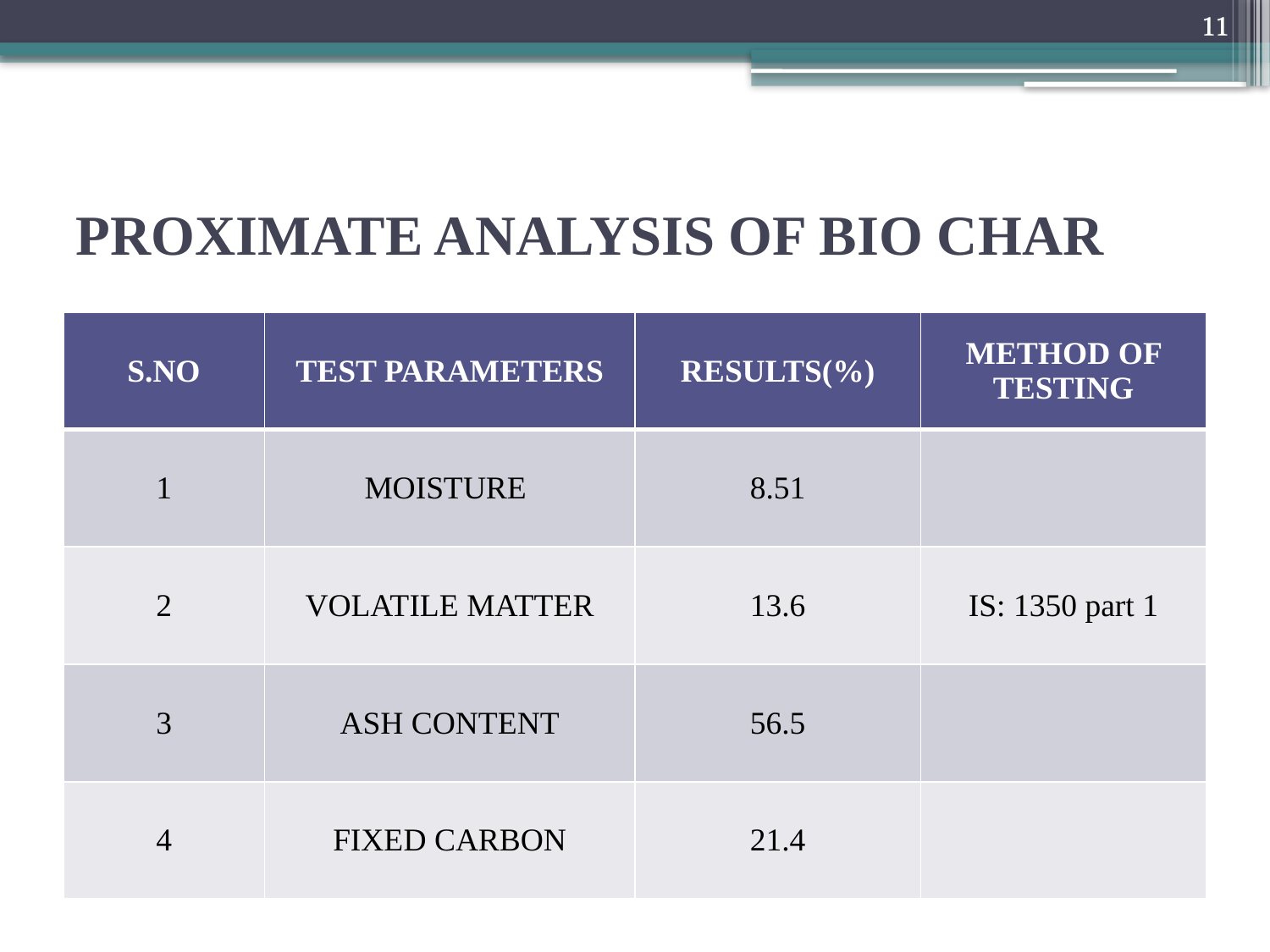

11
# PROXIMATE ANALYSIS OF BIO CHAR
| S.NO | TEST PARAMETERS | RESULTS(%) | METHOD OF TESTING |
| --- | --- | --- | --- |
| 1 | MOISTURE | 8.51 |  |
| 2 | VOLATILE MATTER | 13.6 | IS: 1350 part 1 |
| 3 | ASH CONTENT | 56.5 |  |
| 4 | FIXED CARBON | 21.4 |  |